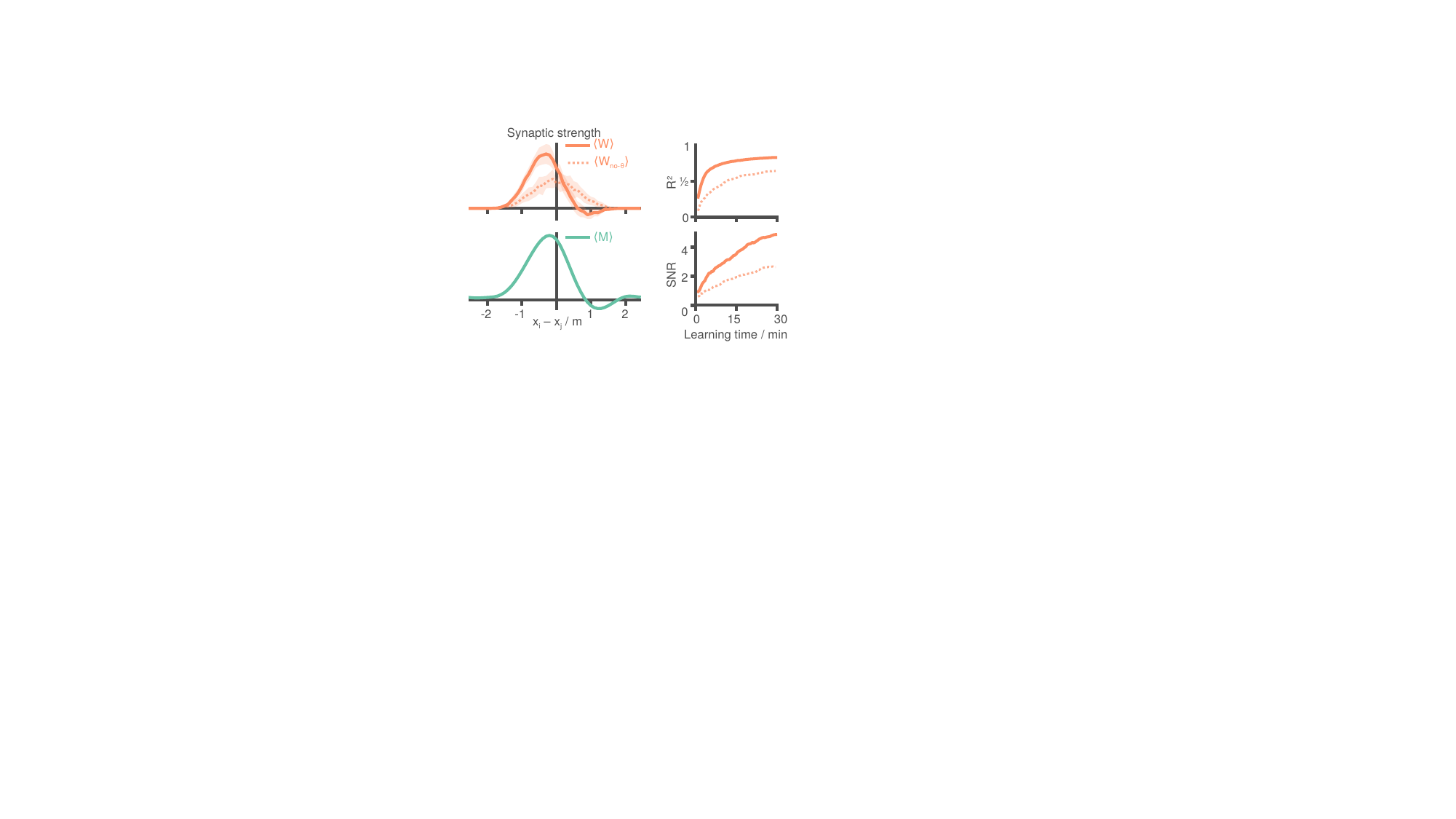

Synaptic strength
⟨W⟩

⟨Wno-θ⟩
⟨M⟩

-2
-1
1
2
xi – xj / m
1

½
R2

0

4

SNR
2

0

0
15
30
Learning time / min